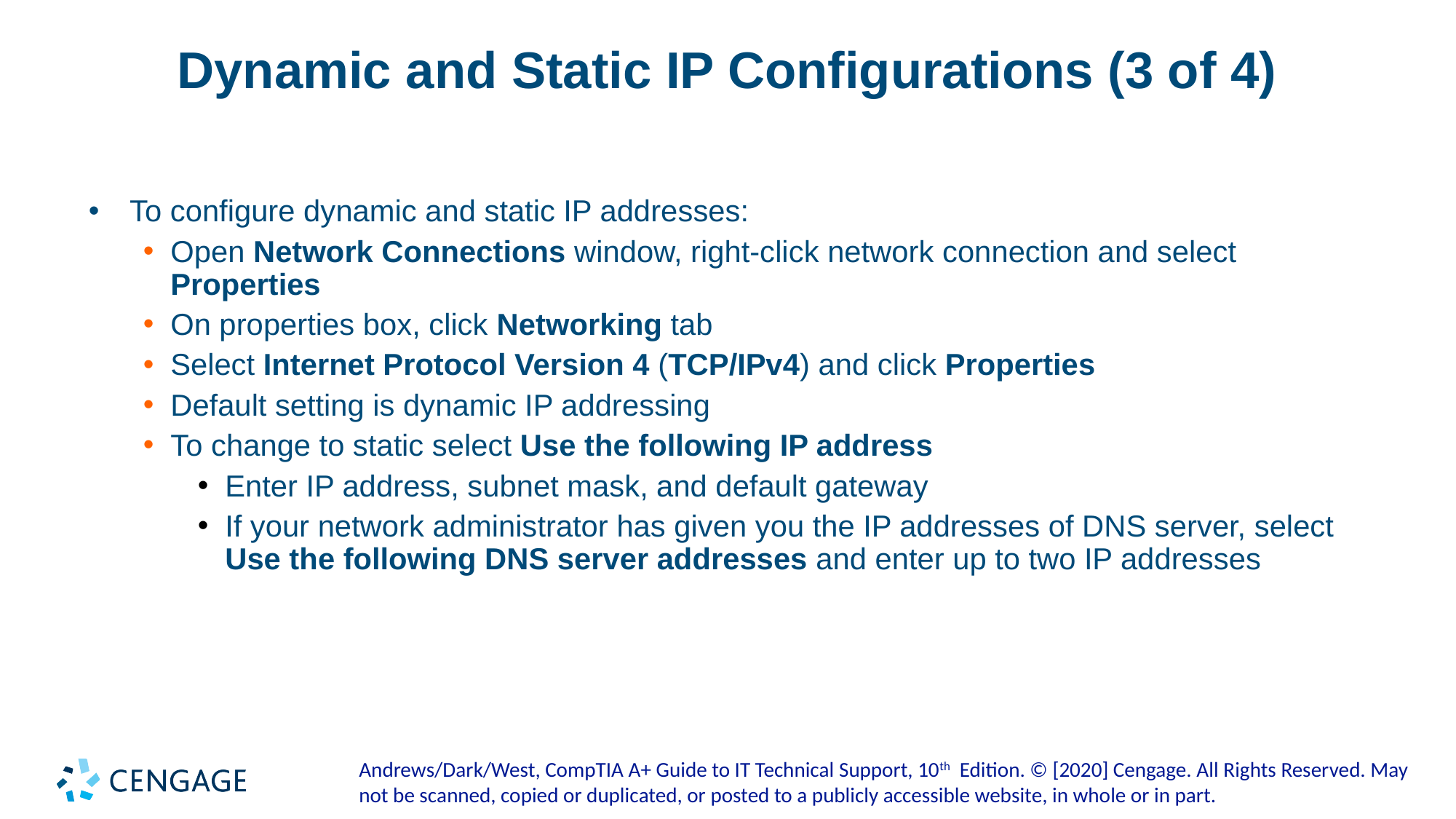

# Dynamic and Static IP Configurations (3 of 4)
To configure dynamic and static IP addresses:
Open Network Connections window, right-click network connection and select Properties
On properties box, click Networking tab
Select Internet Protocol Version 4 (TCP/IPv4) and click Properties
Default setting is dynamic IP addressing
To change to static select Use the following IP address
Enter IP address, subnet mask, and default gateway
If your network administrator has given you the IP addresses of DNS server, select Use the following DNS server addresses and enter up to two IP addresses